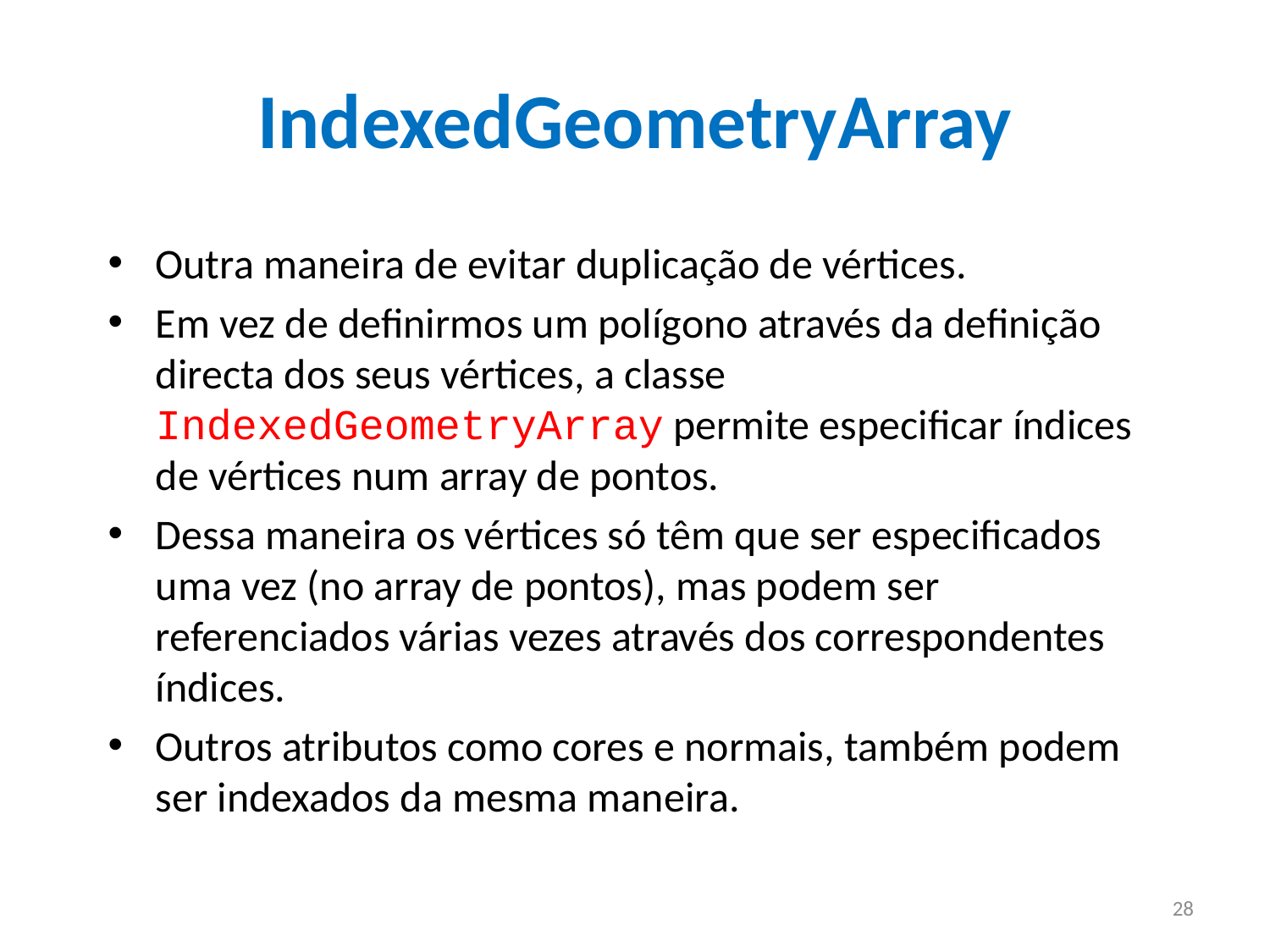

IndexedGeometryArray
Outra maneira de evitar duplicação de vértices.
Em vez de definirmos um polígono através da definição directa dos seus vértices, a classe IndexedGeometryArray permite especificar índices de vértices num array de pontos.
Dessa maneira os vértices só têm que ser especificados uma vez (no array de pontos), mas podem ser referenciados várias vezes através dos correspondentes índices.
Outros atributos como cores e normais, também podem ser indexados da mesma maneira.

28